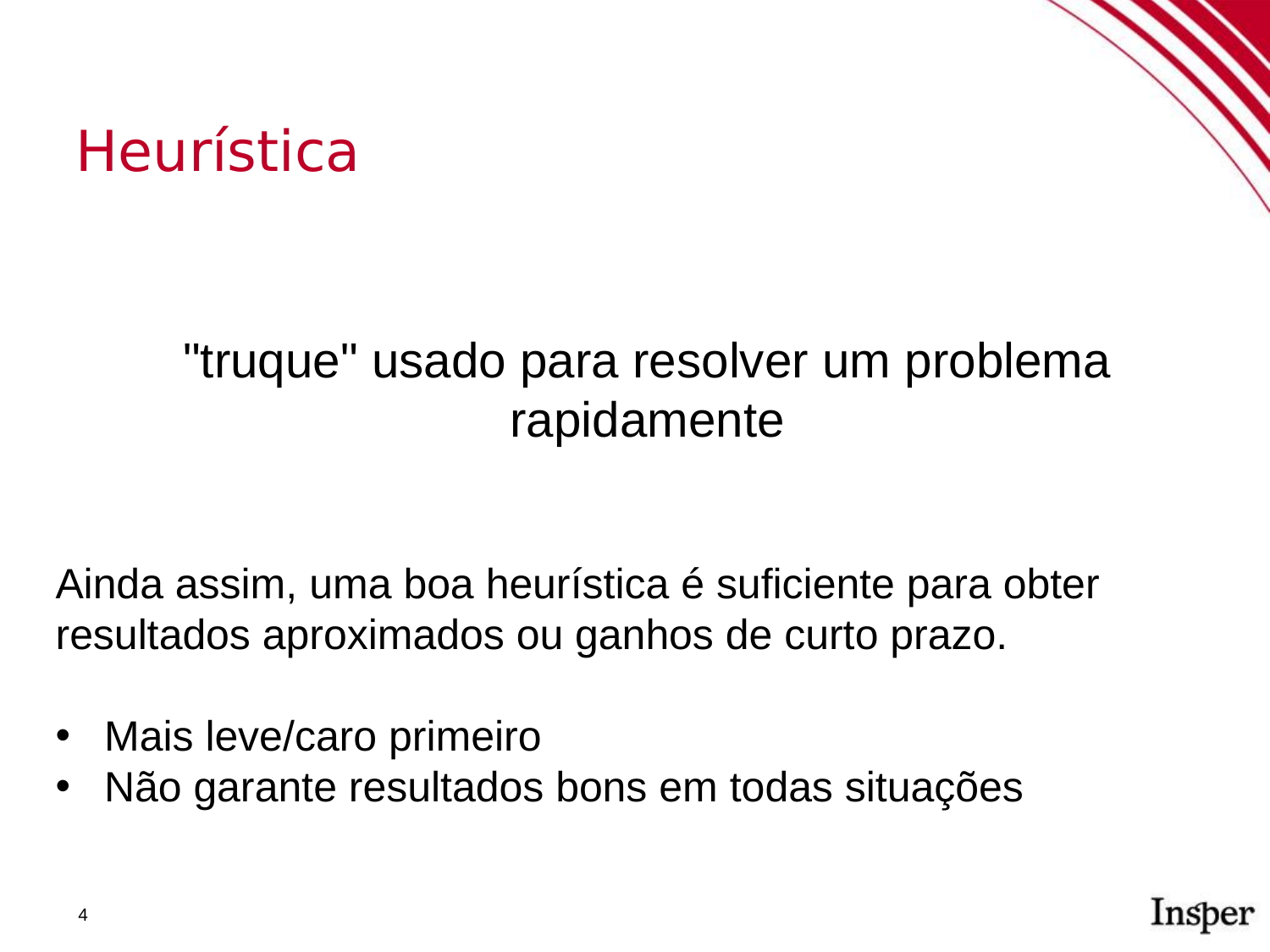

Heurística

"truque" usado para resolver um problema rapidamente

Ainda assim, uma boa heurística é suficiente para obter resultados aproximados ou ganhos de curto prazo.

Mais leve/caro primeiro
Não garante resultados bons em todas situações
4